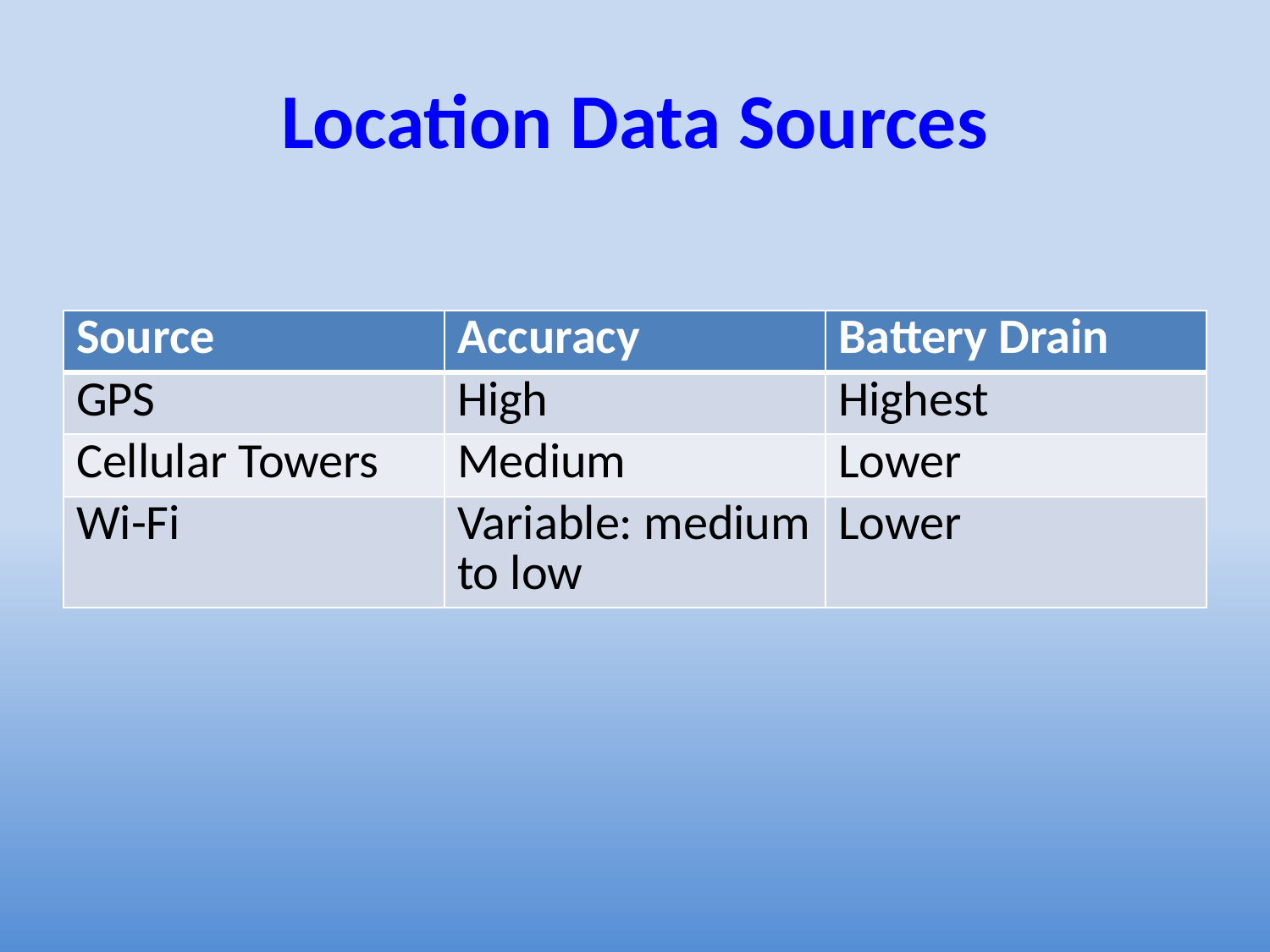

# Location Data Sources
| Source | Accuracy | Battery Drain |
| --- | --- | --- |
| GPS | High | Highest |
| Cellular Towers | Medium | Lower |
| Wi-Fi | Variable: medium to low | Lower |